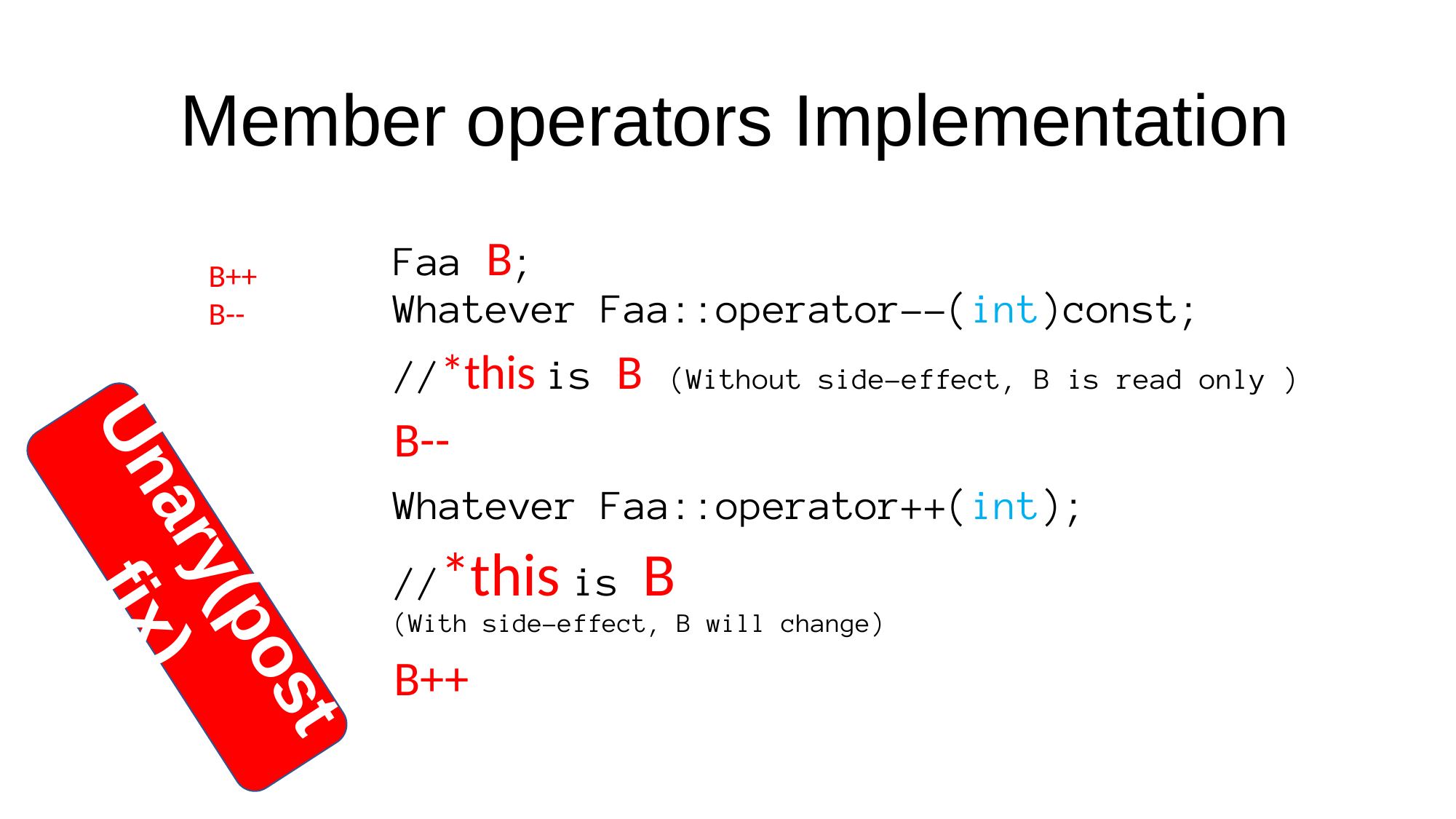

# Member operators Implementation
Faa B;
Whatever Faa::operator--(int)const;
//*this is B  (Without side-effect, B is read only )
B--
Whatever Faa::operator++(int);
//*this is B
(With side-effect, B will change)
B++

      B++
      B--
Unary(postfix)